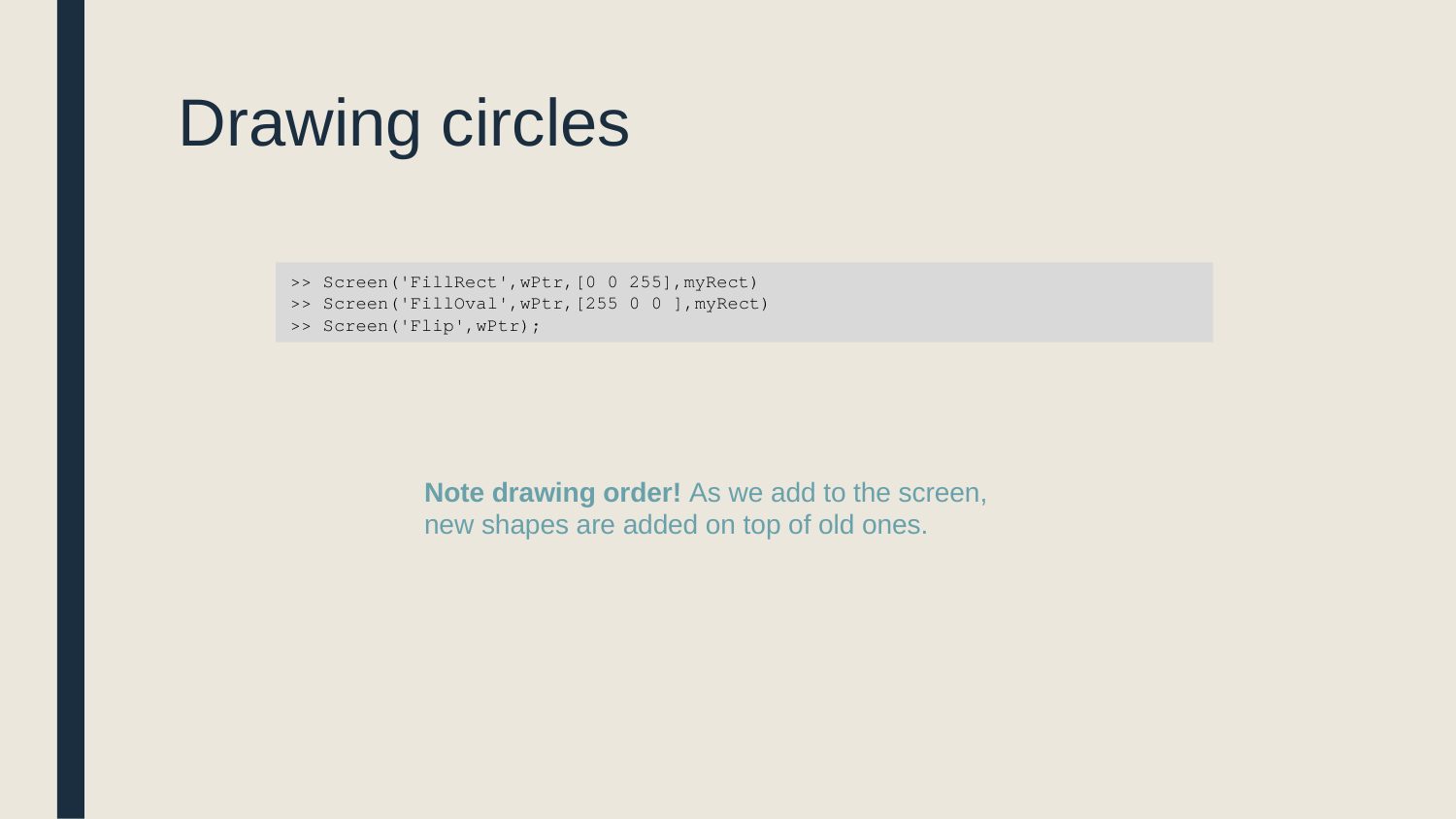

# Drawing circles
>> Screen('FillRect',wPtr,[0 0 255],myRect)
>> Screen('FillOval',wPtr,[255 0 0 ],myRect)
>> Screen('Flip',wPtr);
Note drawing order! As we add to the screen, new shapes are added on top of old ones.